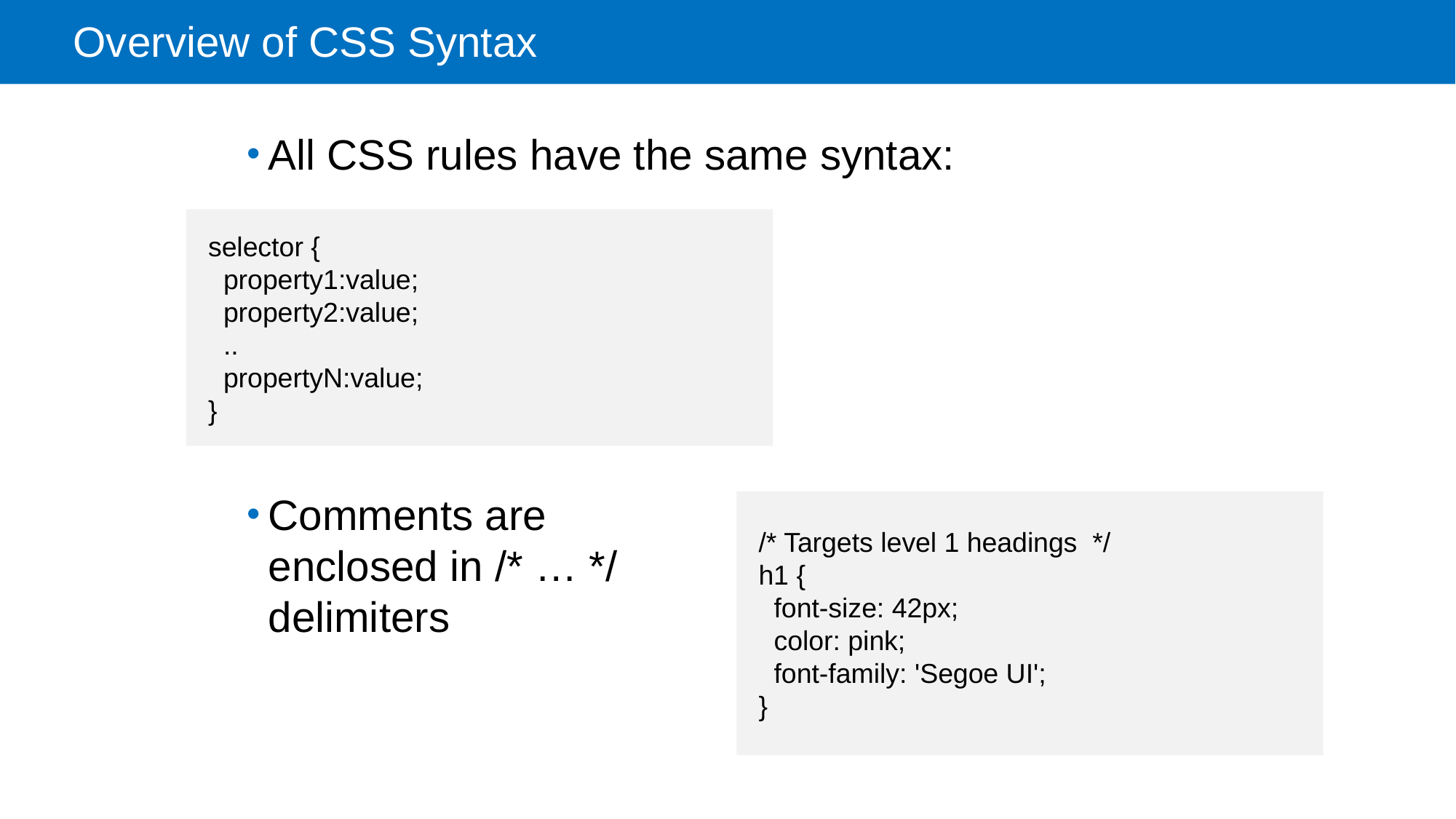

# Overview of CSS Syntax
All CSS rules have the same syntax:

Comments are
enclosed in /* … */
delimiters

selector {
  property1:value;
  property2:value;
  ..
  propertyN:value;
}
/* Targets level 1 headings  */
h1 {
  font-size: 42px;
  color: pink;
  font-family: 'Segoe UI';
}